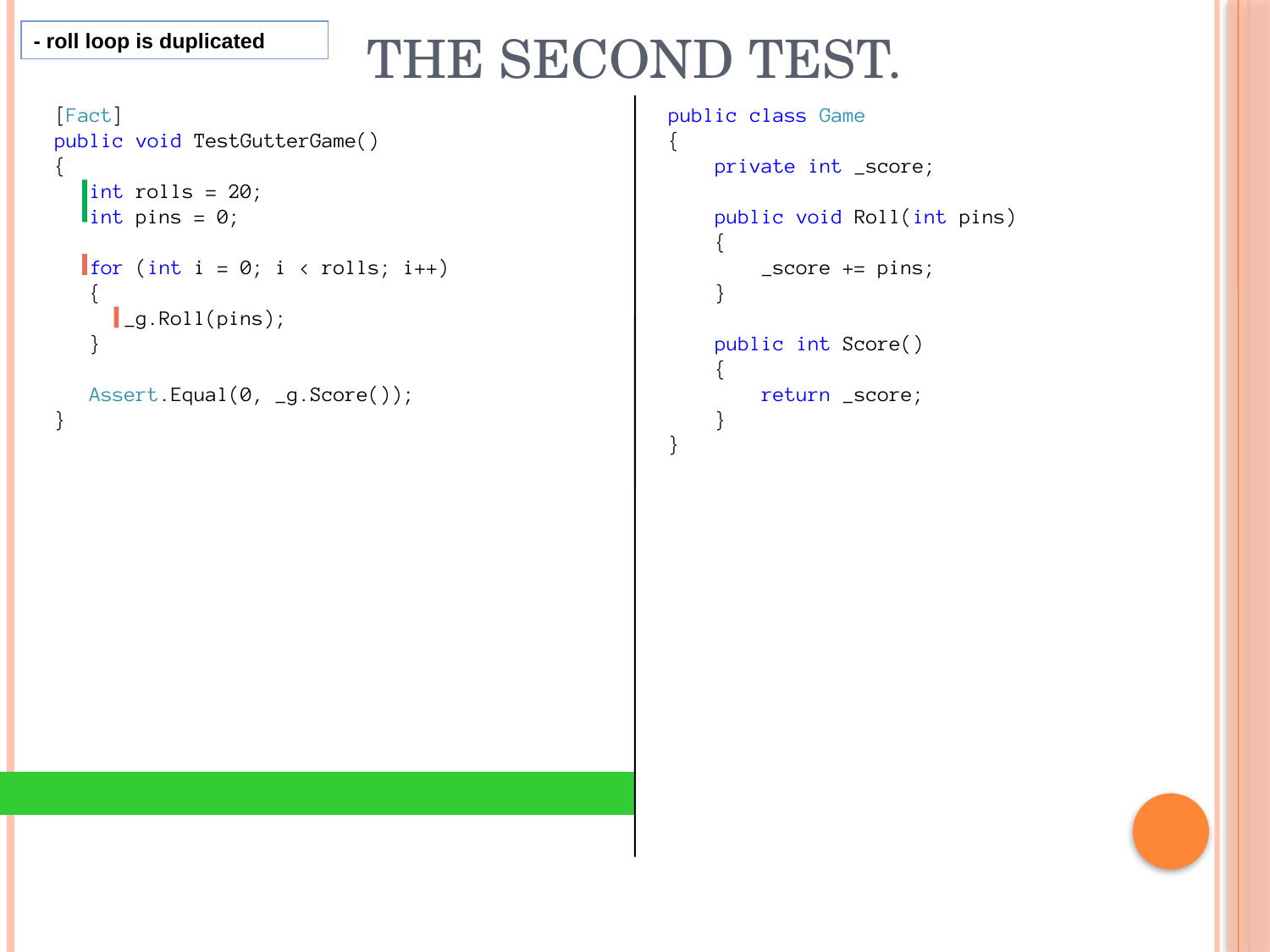

# The Second test.
- roll loop is duplicated
[Fact]
public void TestGutterGame()
{
   int rolls = 20;
   int pins = 0;

   for (int i = 0; i < rolls; i++)
   {
      _g.Roll(pins);
   }

   Assert.Equal(0, _g.Score());
}
public class Game
{
    private int _score;

    public void Roll(int pins)
    {
        _score += pins;
    }

    public int Score()
    {
        return _score;
    }
}